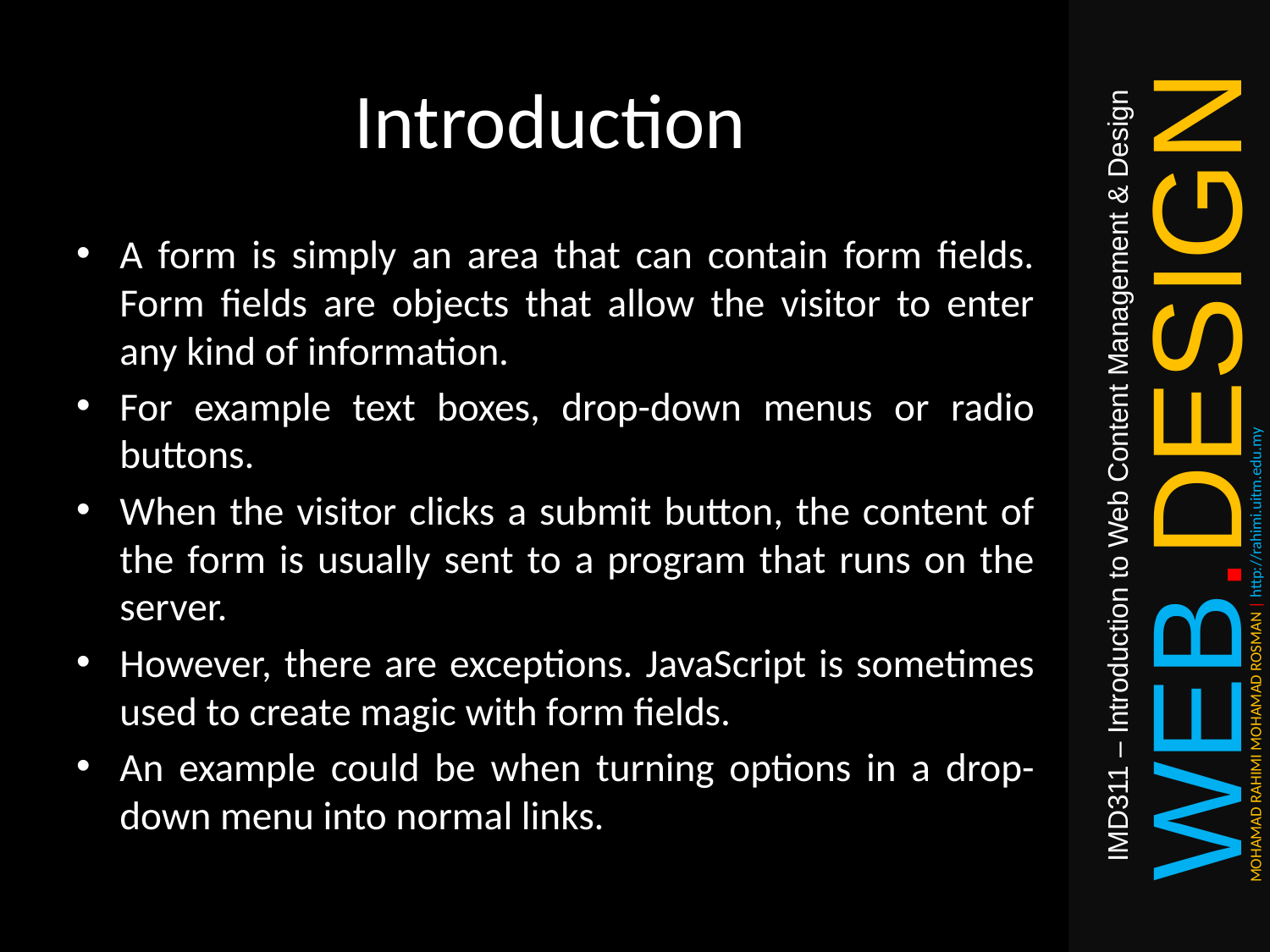

# Introduction
A form is simply an area that can contain form fields. Form fields are objects that allow the visitor to enter any kind of information.
For example text boxes, drop-down menus or radio buttons.
When the visitor clicks a submit button, the content of the form is usually sent to a program that runs on the server.
However, there are exceptions. JavaScript is sometimes used to create magic with form fields.
An example could be when turning options in a drop-down menu into normal links.